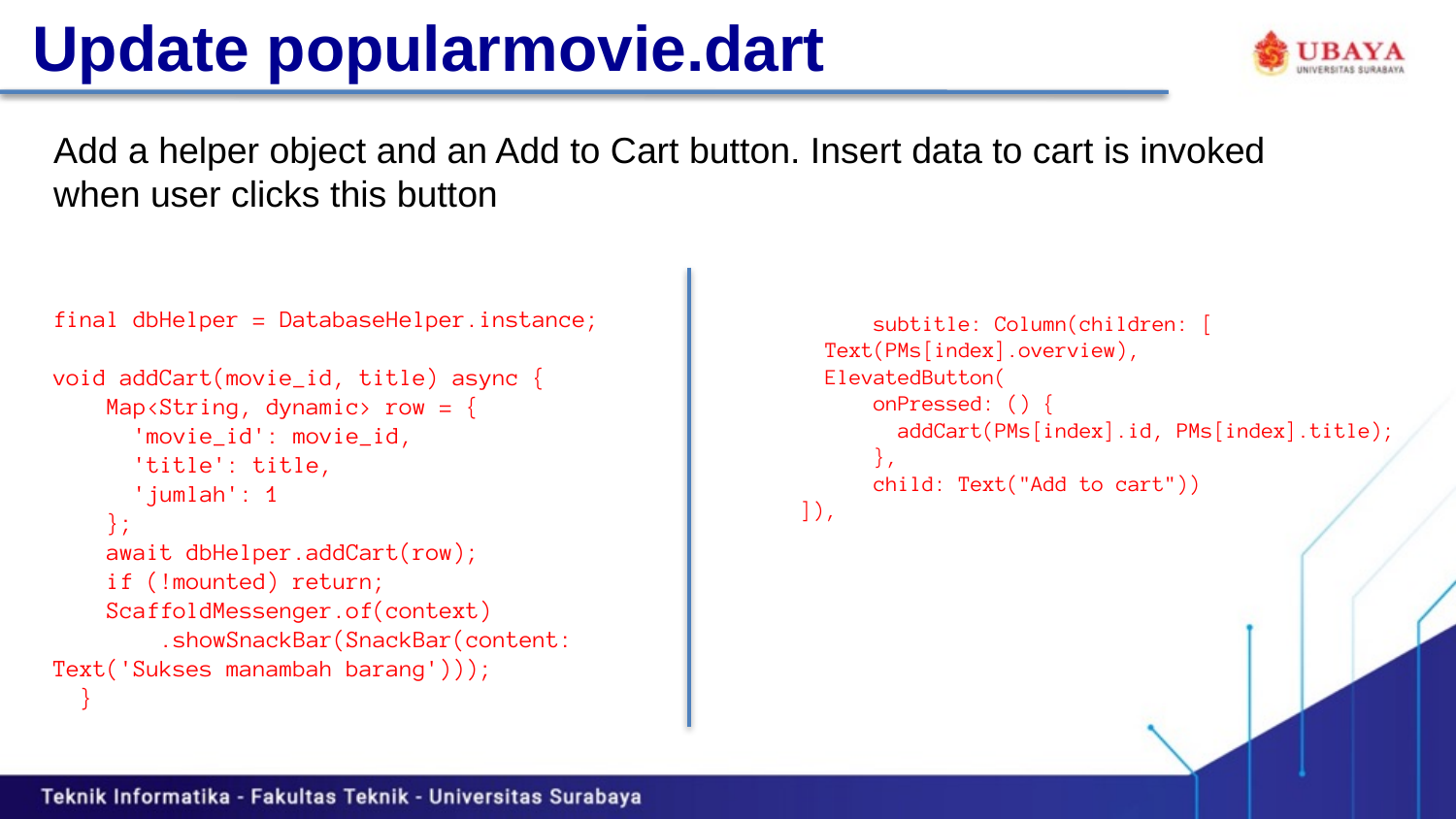

# Update popularmovie.dart

Add a helper object and an Add to Cart button. Insert data to cart is invoked when user clicks this button

final dbHelper = DatabaseHelper.instance;
 
void addCart(movie_id, title) async {
    Map<String, dynamic> row = {
      'movie_id': movie_id,
      'title': title,
      'jumlah': 1
    };
    await dbHelper.addCart(row);
    if (!mounted) return;
    ScaffoldMessenger.of(context)
        .showSnackBar(SnackBar(content: Text('Sukses manambah barang')));
  }
		subtitle: Column(children: [
                    Text(PMs[index].overview),
                    ElevatedButton(
                        onPressed: () {
                          addCart(PMs[index].id, PMs[index].title);
                        },
                        child: Text("Add to cart"))
                  ]),